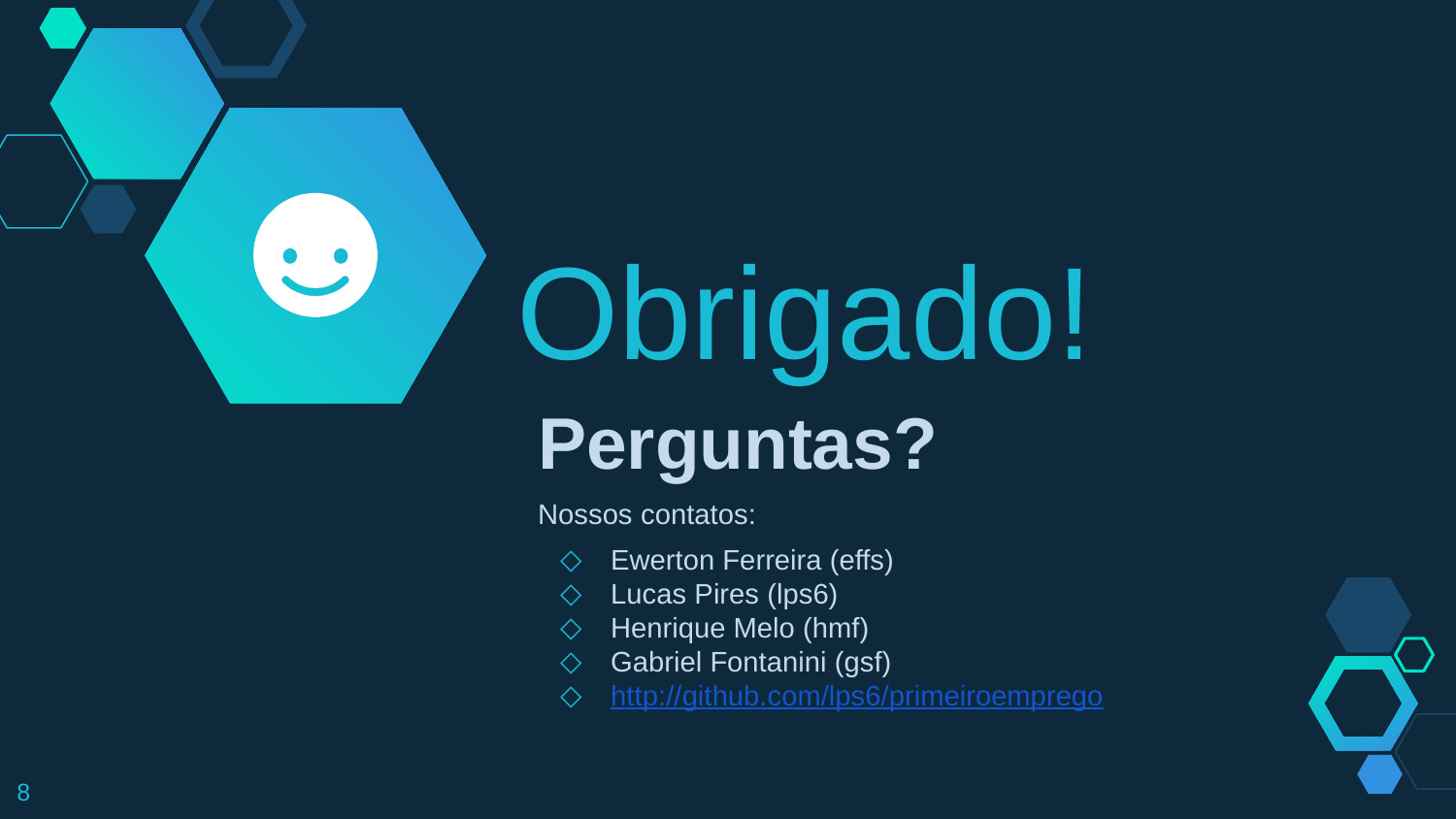

Obrigado!
Perguntas?
Nossos contatos:
Ewerton Ferreira (effs)
Lucas Pires (lps6)
Henrique Melo (hmf)
Gabriel Fontanini (gsf)
http://github.com/lps6/primeiroemprego
8